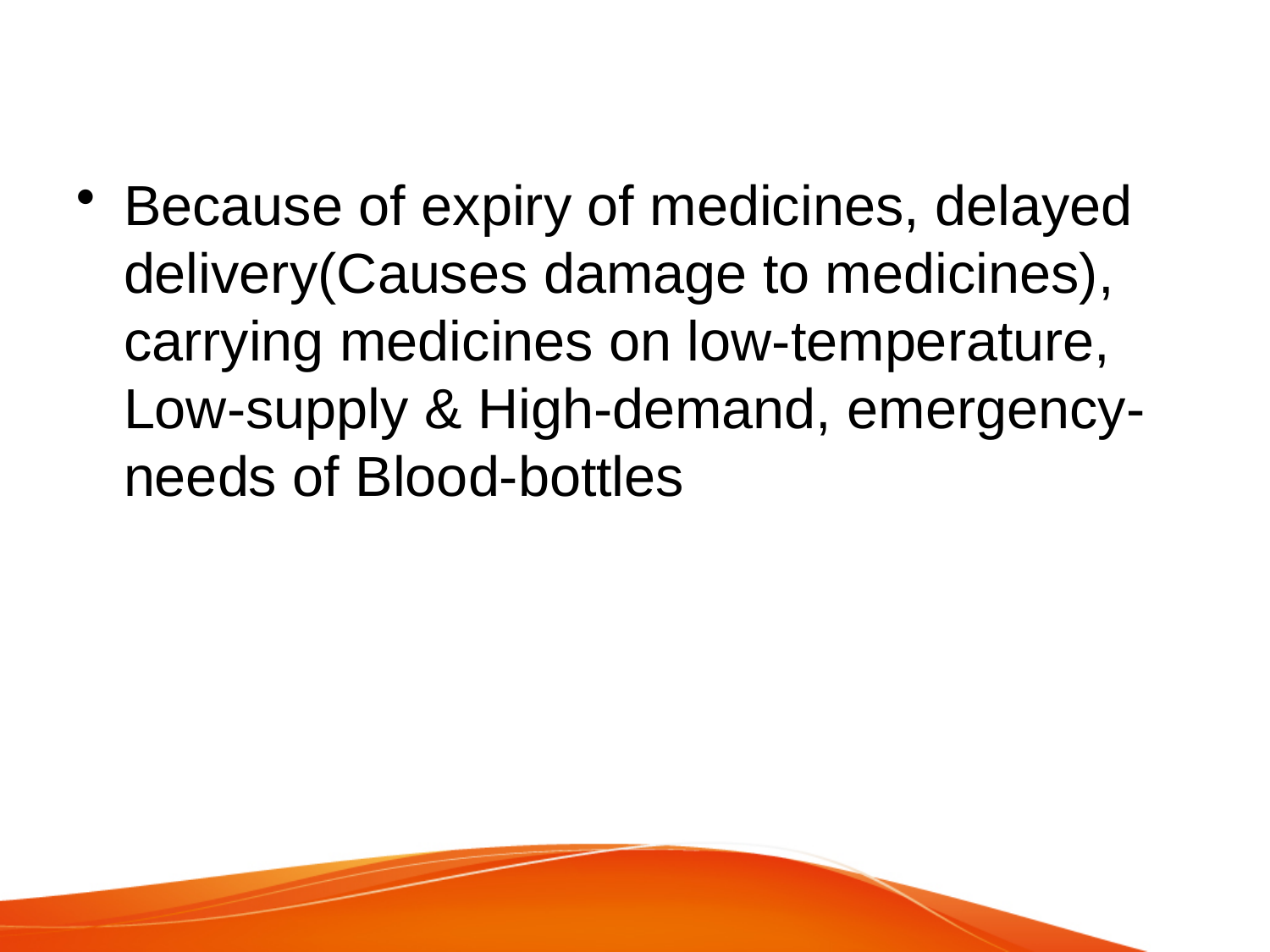

Because of expiry of medicines, delayed delivery(Causes damage to medicines), carrying medicines on low-temperature, Low-supply & High-demand, emergency-needs of Blood-bottles